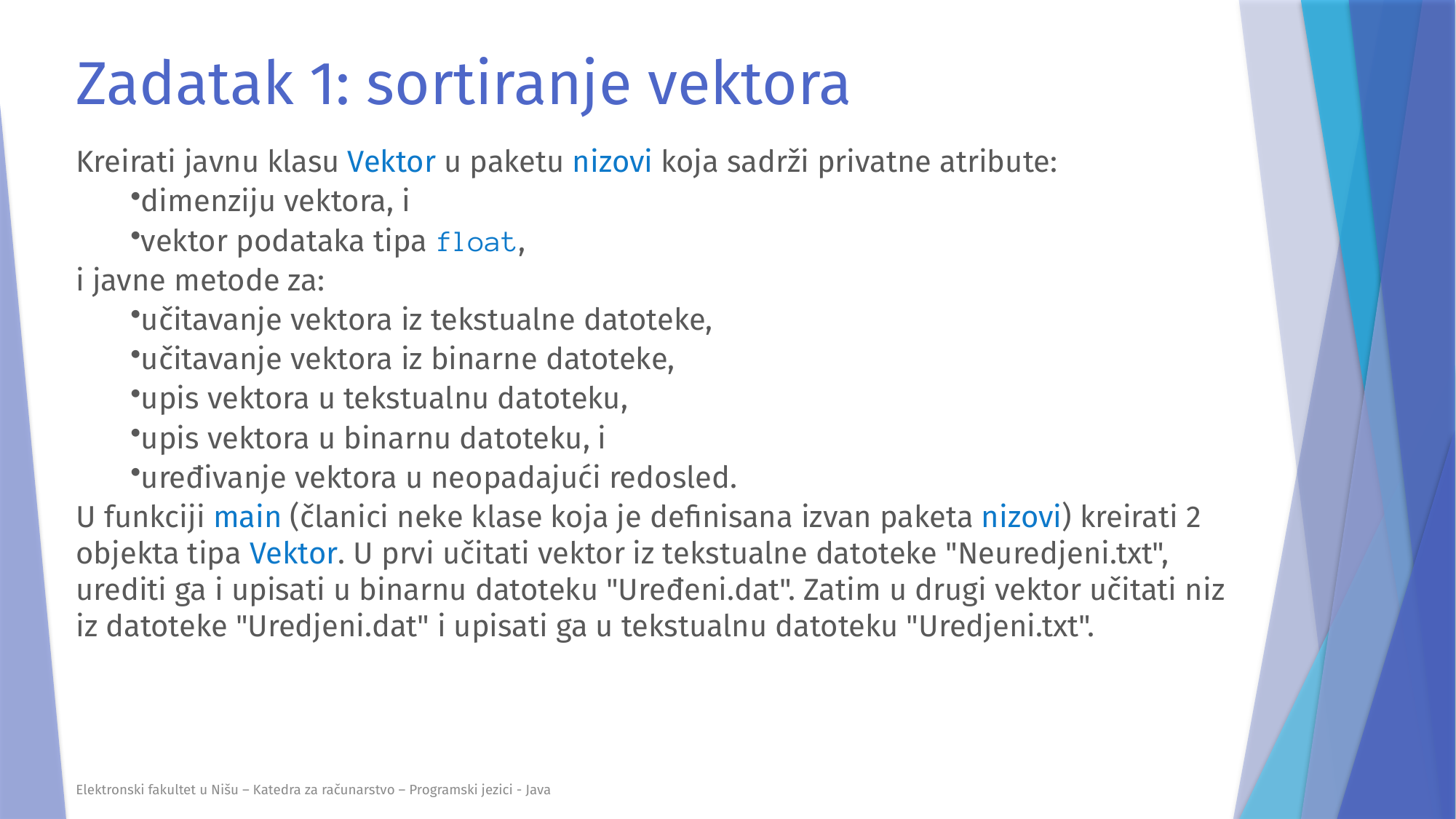

# Zadatak 1: sortiranje vektora
Kreirati javnu klasu Vektor u paketu nizovi koja sadrži privatne atribute:
dimenziju vektora, i
vektor podataka tipa float,
i javne metode za:
učitavanje vektora iz tekstualne datoteke,
učitavanje vektora iz binarne datoteke,
upis vektora u tekstualnu datoteku,
upis vektora u binarnu datoteku, i
uređivanje vektora u neopadajući redosled.
U funkciji main (članici neke klase koja je definisana izvan paketa nizovi) kreirati 2 objekta tipa Vektor. U prvi učitati vektor iz tekstualne datoteke "Neuredjeni.txt", urediti ga i upisati u binarnu datoteku "Uređeni.dat". Zatim u drugi vektor učitati niz iz datoteke "Uredjeni.dat" i upisati ga u tekstualnu datoteku "Uredjeni.txt".
Elektronski fakultet u Nišu – Katedra za računarstvo – Programski jezici - Java